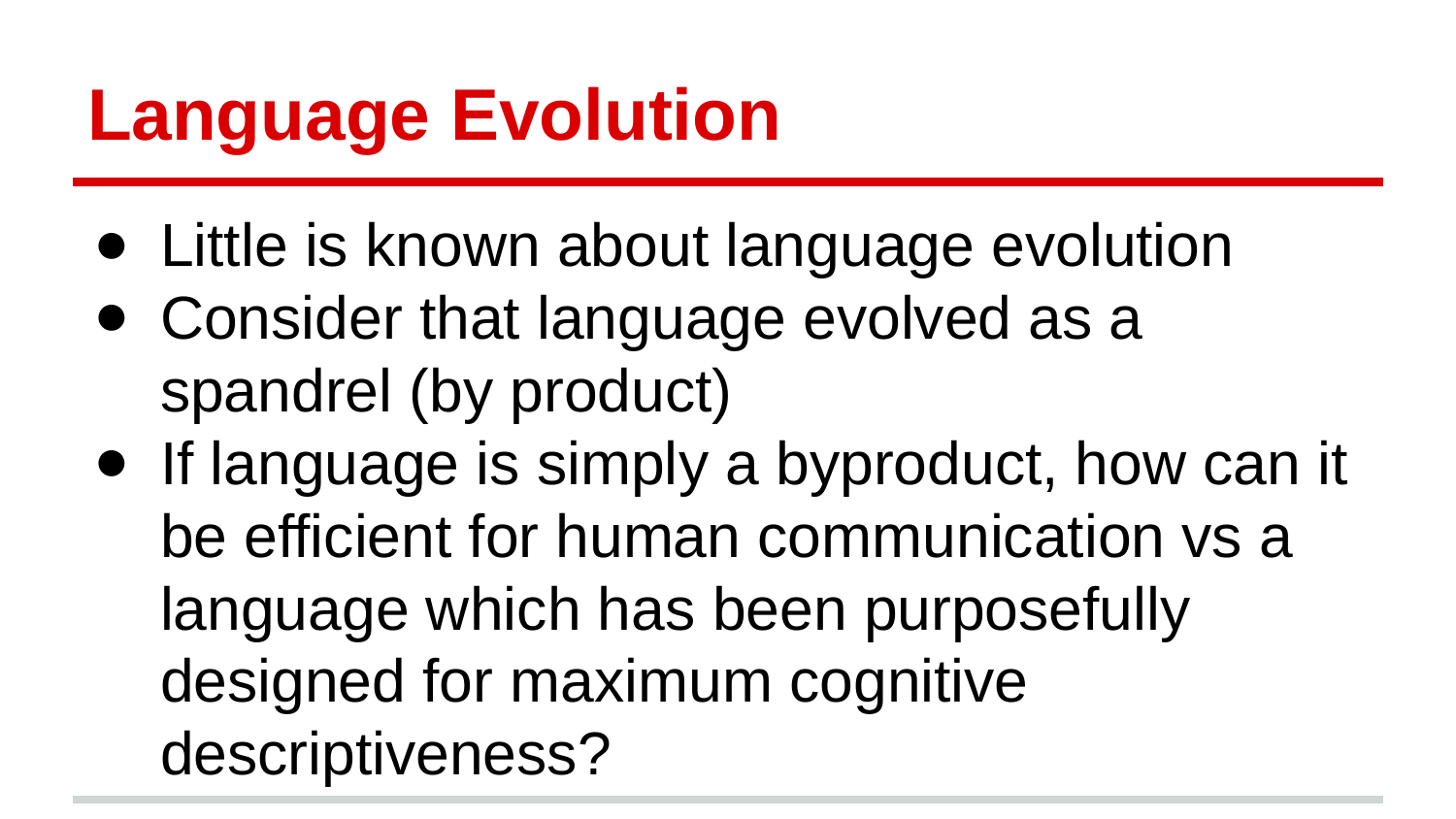

# Language Evolution
Little is known about language evolution
Consider that language evolved as a spandrel (by product)
If language is simply a byproduct, how can it be efficient for human communication vs a language which has been purposefully designed for maximum cognitive descriptiveness?